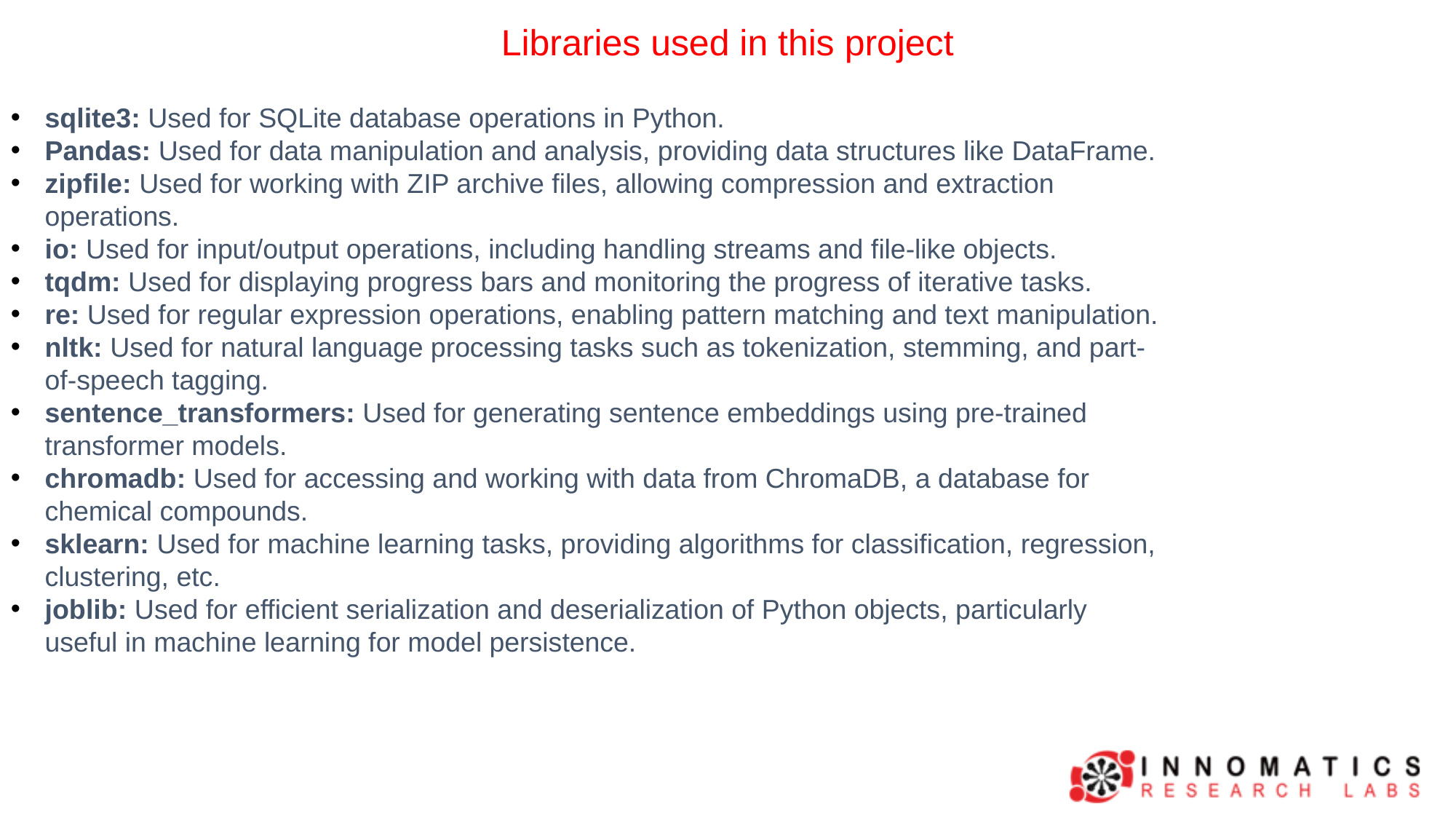

Libraries used in this project
sqlite3: Used for SQLite database operations in Python.
Pandas: Used for data manipulation and analysis, providing data structures like DataFrame.
zipfile: Used for working with ZIP archive files, allowing compression and extraction operations.
io: Used for input/output operations, including handling streams and file-like objects.
tqdm: Used for displaying progress bars and monitoring the progress of iterative tasks.
re: Used for regular expression operations, enabling pattern matching and text manipulation.
nltk: Used for natural language processing tasks such as tokenization, stemming, and part-of-speech tagging.
sentence_transformers: Used for generating sentence embeddings using pre-trained transformer models.
chromadb: Used for accessing and working with data from ChromaDB, a database for chemical compounds.
sklearn: Used for machine learning tasks, providing algorithms for classification, regression, clustering, etc.
joblib: Used for efficient serialization and deserialization of Python objects, particularly useful in machine learning for model persistence.